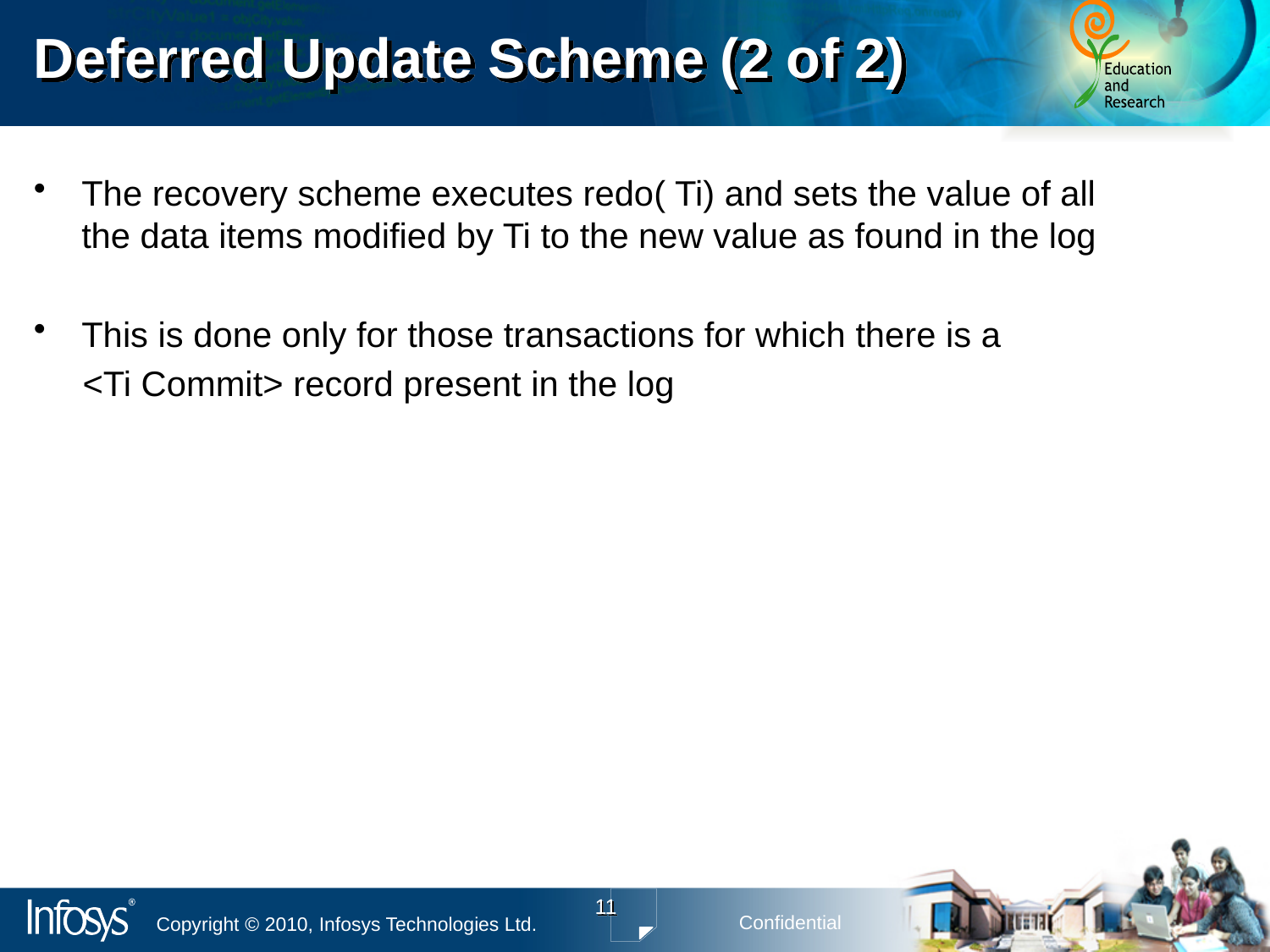

# Deferred Update Scheme (2 of 2)
The recovery scheme executes redo( Ti) and sets the value of all the data items modified by Ti to the new value as found in the log

This is done only for those transactions for which there is a
     <Ti Commit> record present in the log

11